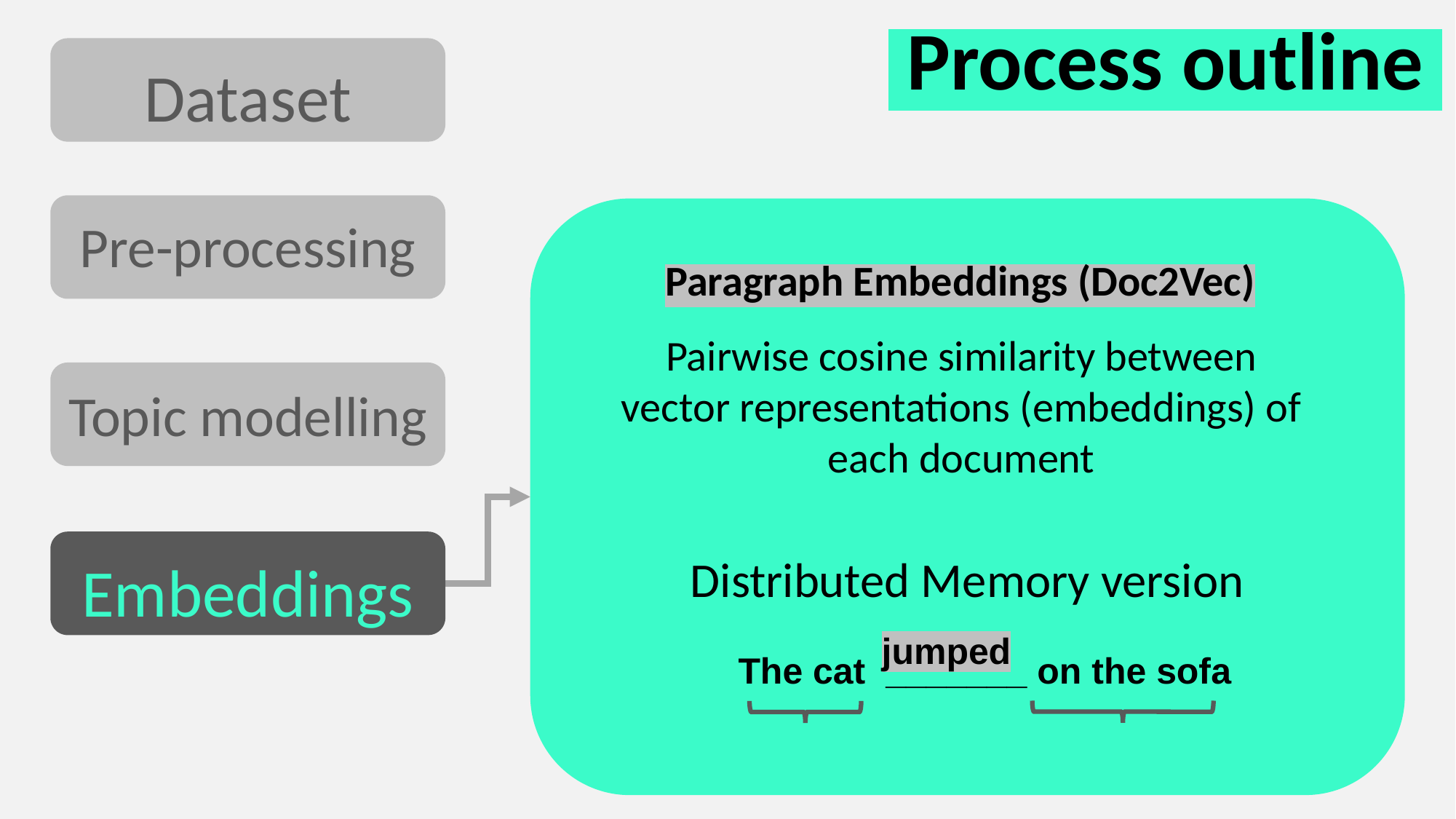

Process outline
# Dataset

Pre-processing

Paragraph Embeddings (Doc2Vec)
Pairwise cosine similarity between vector representations (embeddings) of each document
Topic modelling

Embeddings

Distributed Memory version

jumped
The cat  _______ on the sofa